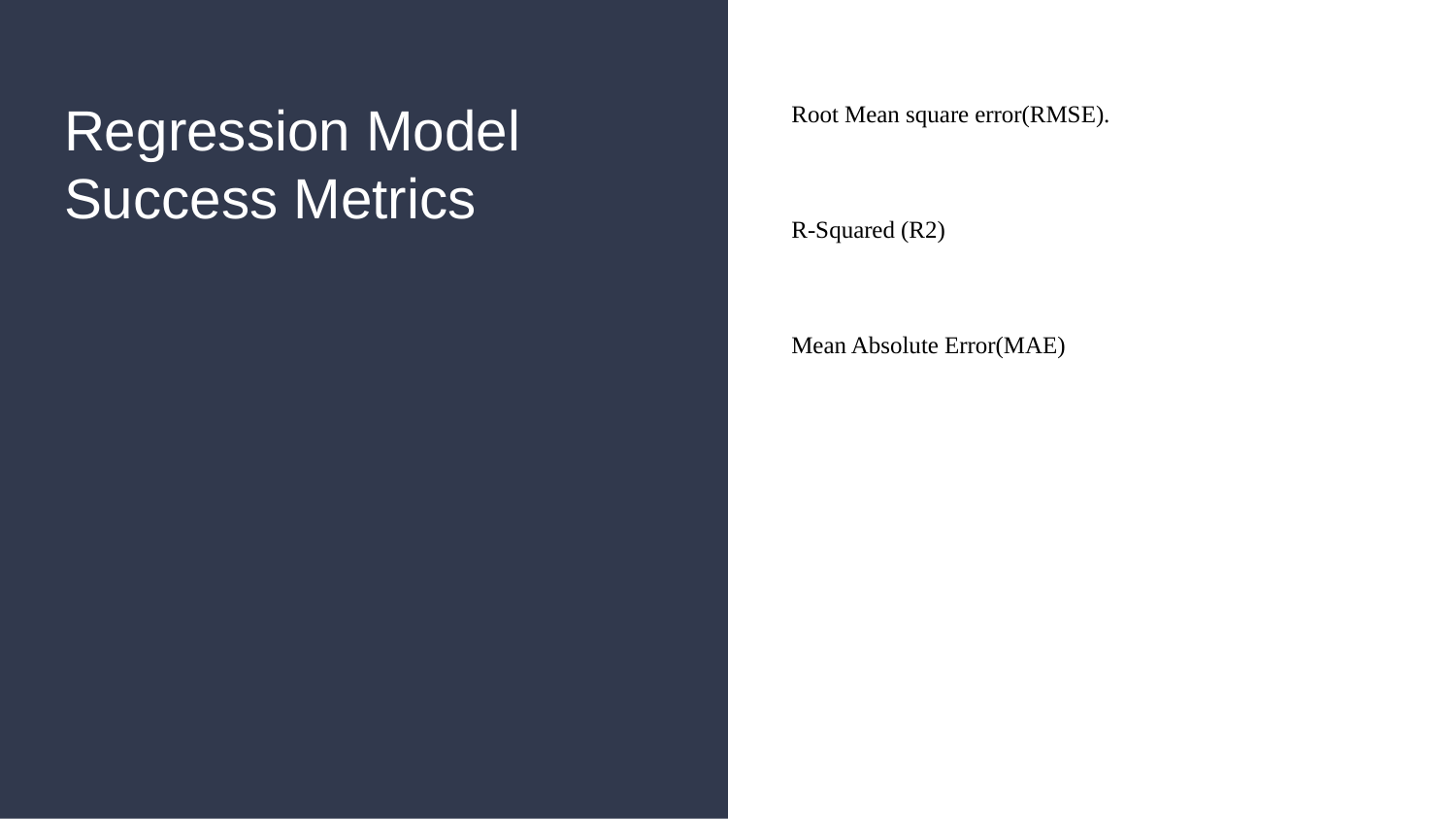

# Regression Model
Success Metrics
Root Mean square error(RMSE).

R-Squared (R2)

Mean Absolute Error(MAE)